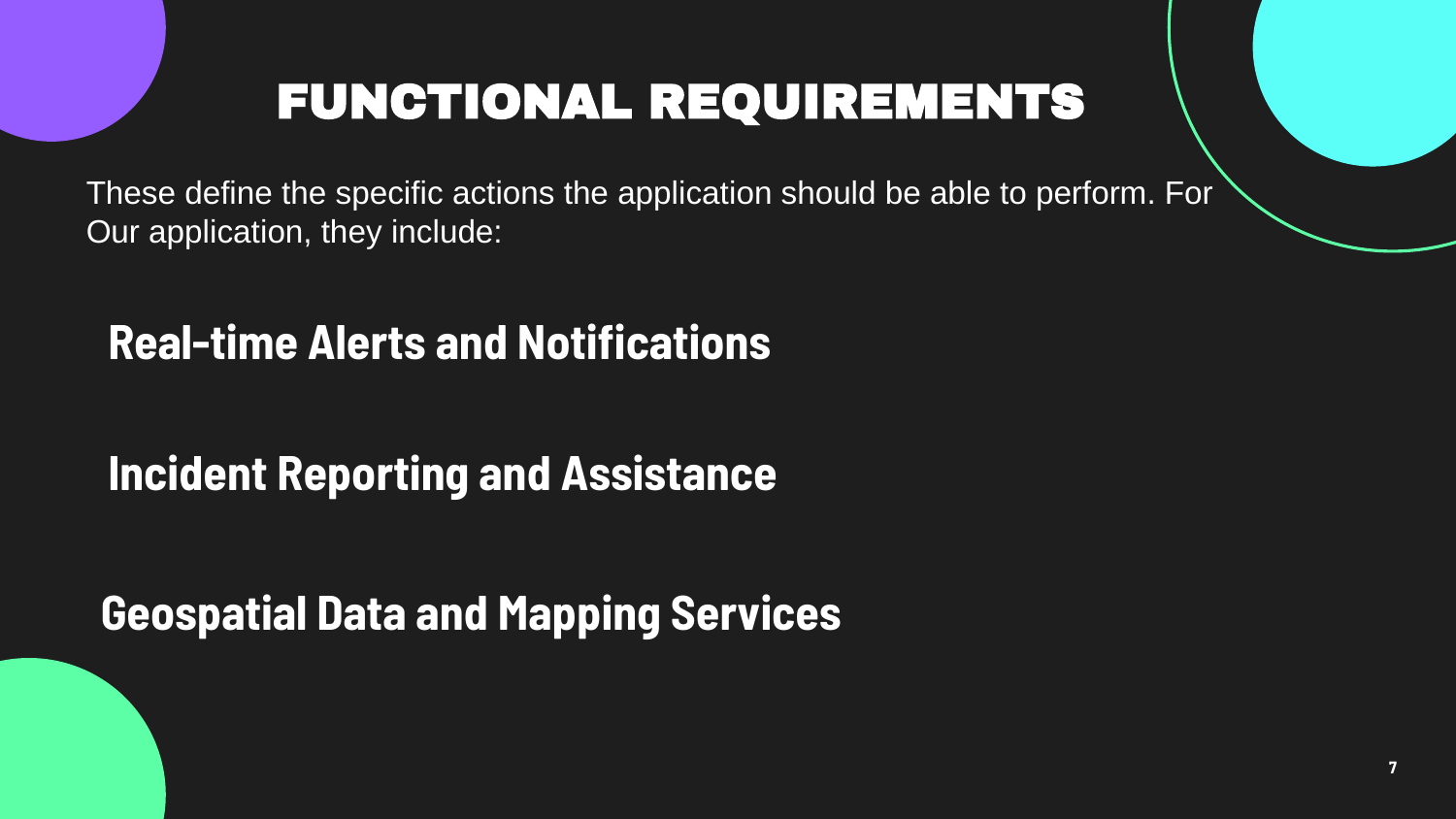

FUNCTIONAL REQUIREMENTS
These define the specific actions the application should be able to perform. For Our application, they include:

Real-time Alerts and Notifications
Incident Reporting and Assistance
Geospatial Data and Mapping Services
7